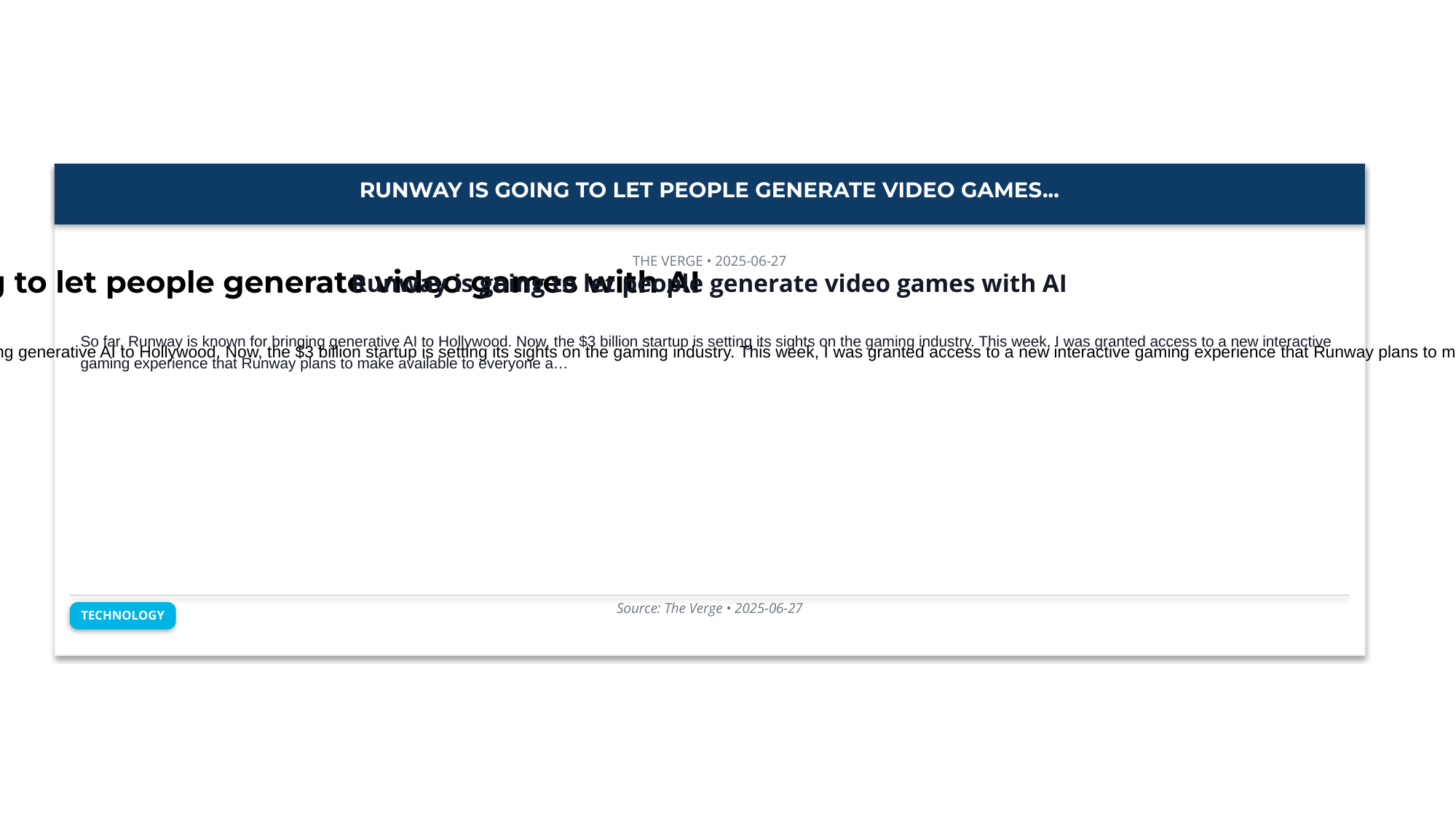

RUNWAY IS GOING TO LET PEOPLE GENERATE VIDEO GAMES...
THE VERGE • 2025-06-27
Runway is going to let people generate video games with AI
So far, Runway is known for bringing generative AI to Hollywood. Now, the $3 billion startup is setting its sights on the gaming industry. This week, I was granted access to a new interactive gaming experience that Runway plans to make available to everyone a…
Runway is going to let people generate video games with AI
So far, Runway is known for bringing generative AI to Hollywood. Now, the $3 billion startup is setting its sights on the gaming industry. This week, I was granted access to a new interactive gaming experience that Runway plans to make available to everyone a…

Source: The Verge • 2025-06-27

TECHNOLOGY